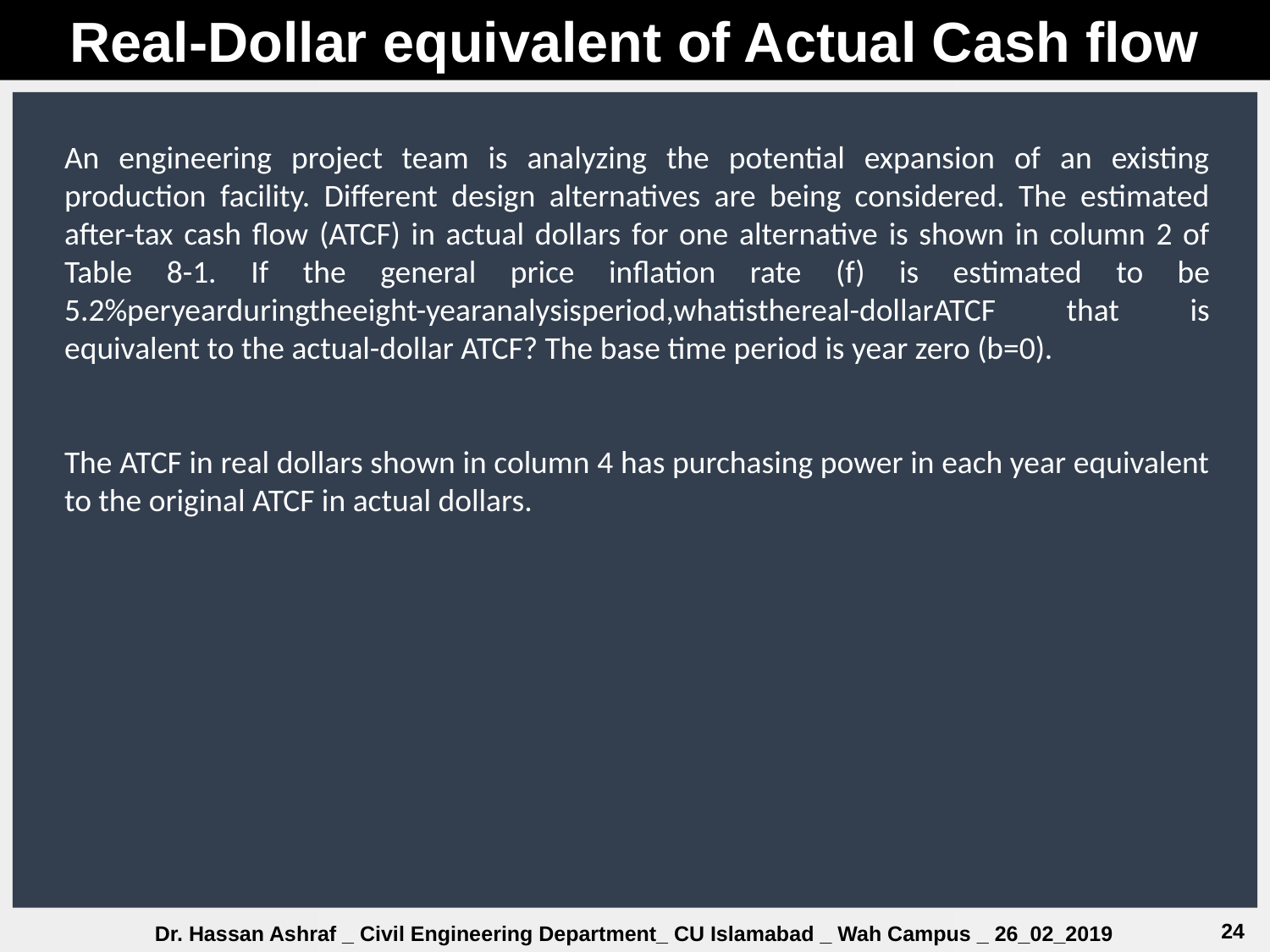

Real-Dollar equivalent of Actual Cash flow

An engineering project team is analyzing the potential expansion of an existing production facility. Different design alternatives are being considered. The estimated after-tax cash ﬂow (ATCF) in actual dollars for one alternative is shown in column 2 of Table 8-1. If the general price inﬂation rate (f) is estimated to be 5.2%peryearduringtheeight-yearanalysisperiod,whatisthereal-dollarATCF that is equivalent to the actual-dollar ATCF? The base time period is year zero (b=0).

The ATCF in real dollars shown in column 4 has purchasing power in each year equivalent to the original ATCF in actual dollars.
24
Dr. Hassan Ashraf _ Civil Engineering Department_ CU Islamabad _ Wah Campus _ 26_02_2019